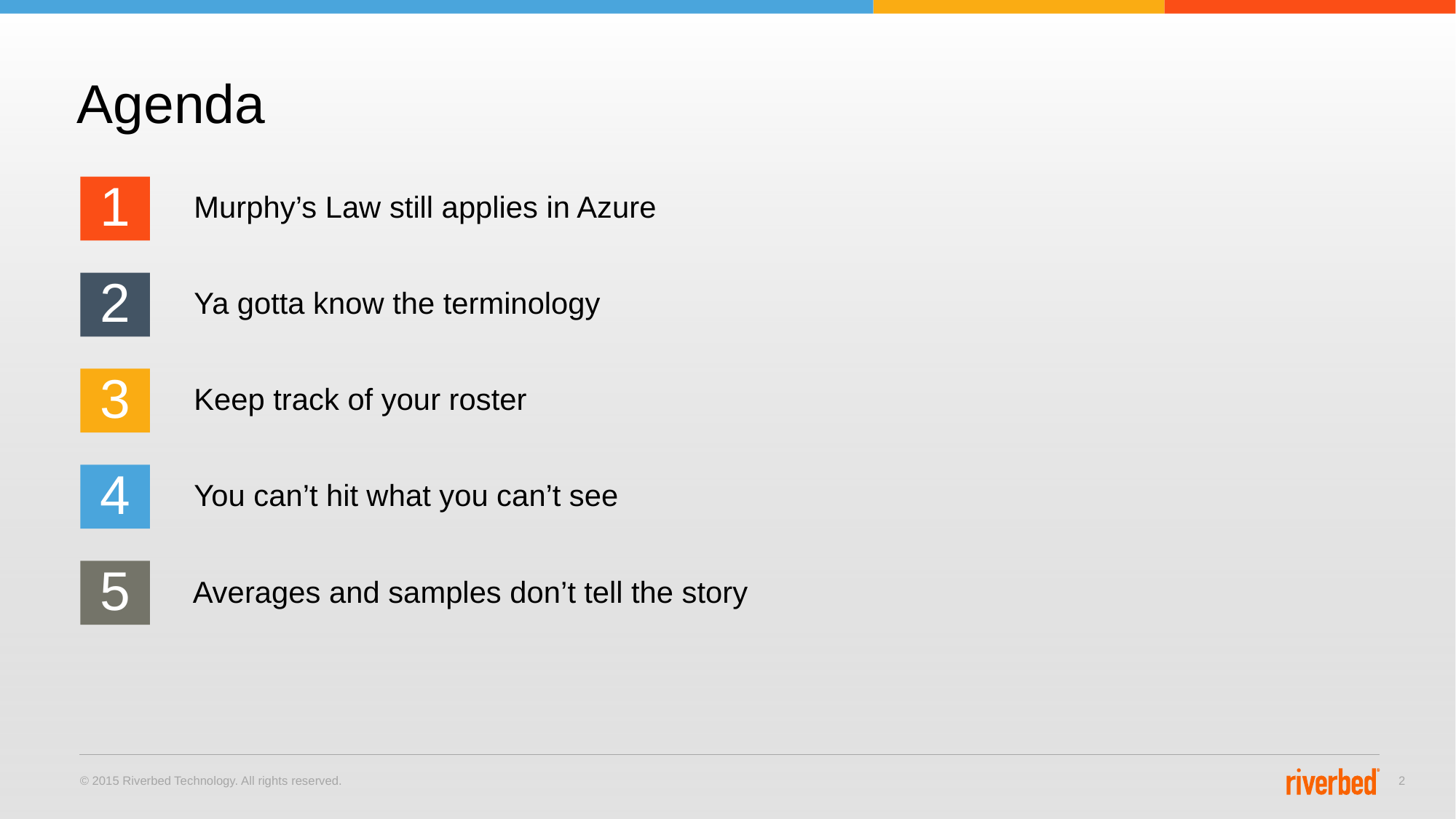

# Agenda
Murphy’s Law still applies in Azure
1
Ya gotta know the terminology
2
Keep track of your roster
3
You can’t hit what you can’t see
4
Averages and samples don’t tell the story
5